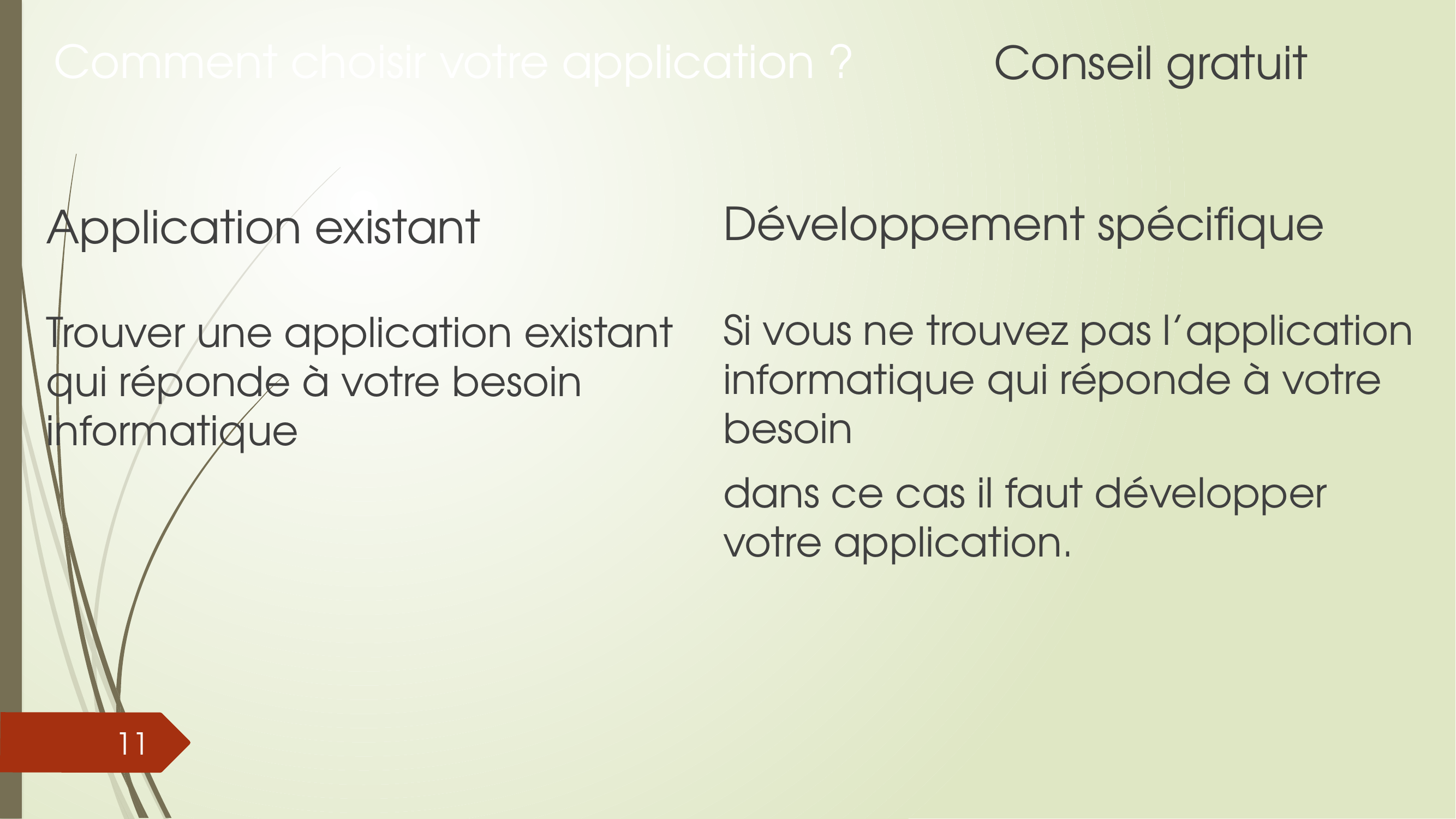

Conseil gratuit
Comment choisir votre application ?
Développement spécifique
Application existant
Si vous ne trouvez pas l’application informatique qui réponde à votre besoin
dans ce cas il faut développer votre application.
Trouver une application existant qui réponde à votre besoin informatique